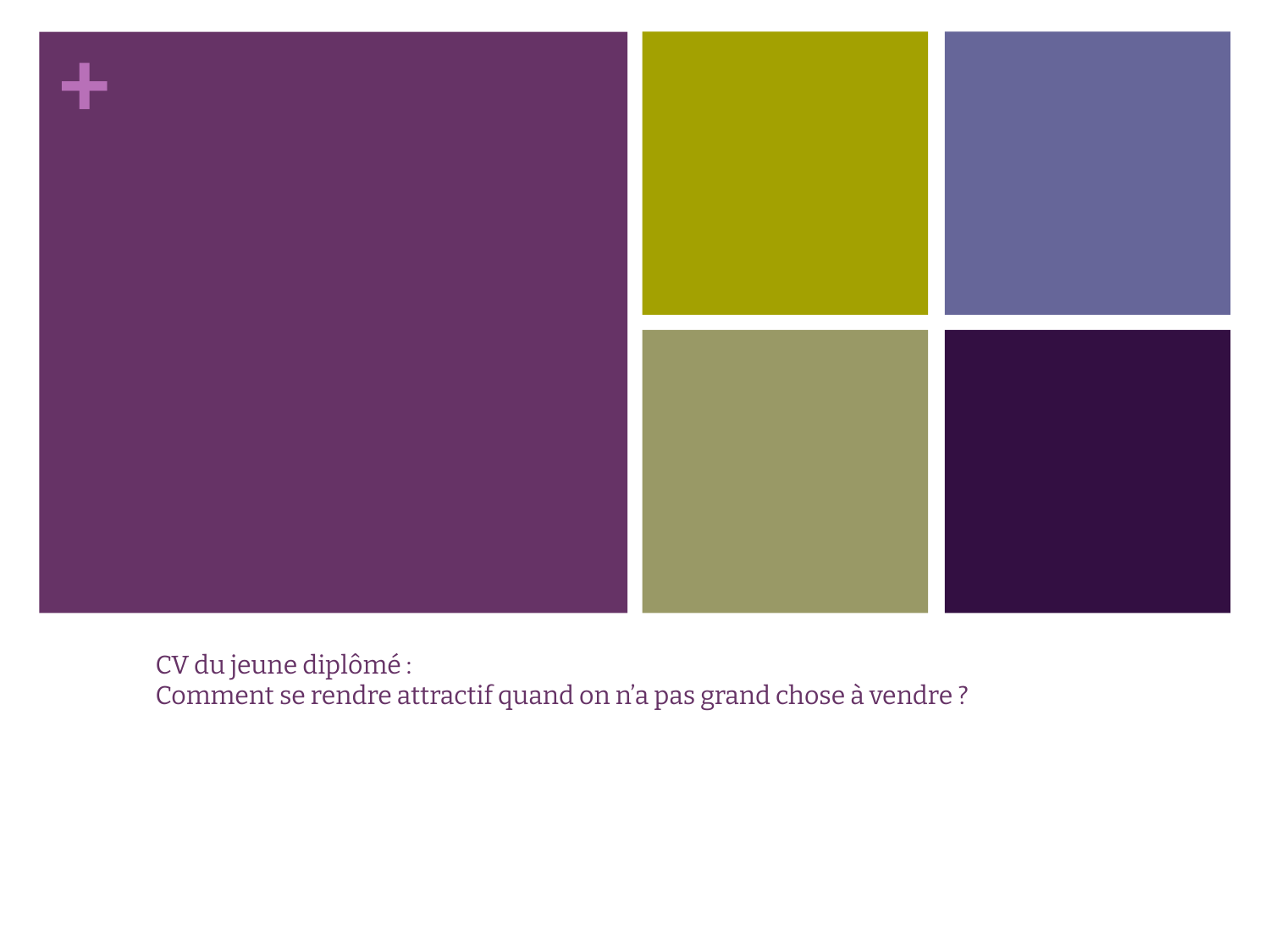

# CV du jeune diplômé : Comment se rendre attractif quand on n’a pas grand chose à vendre ?